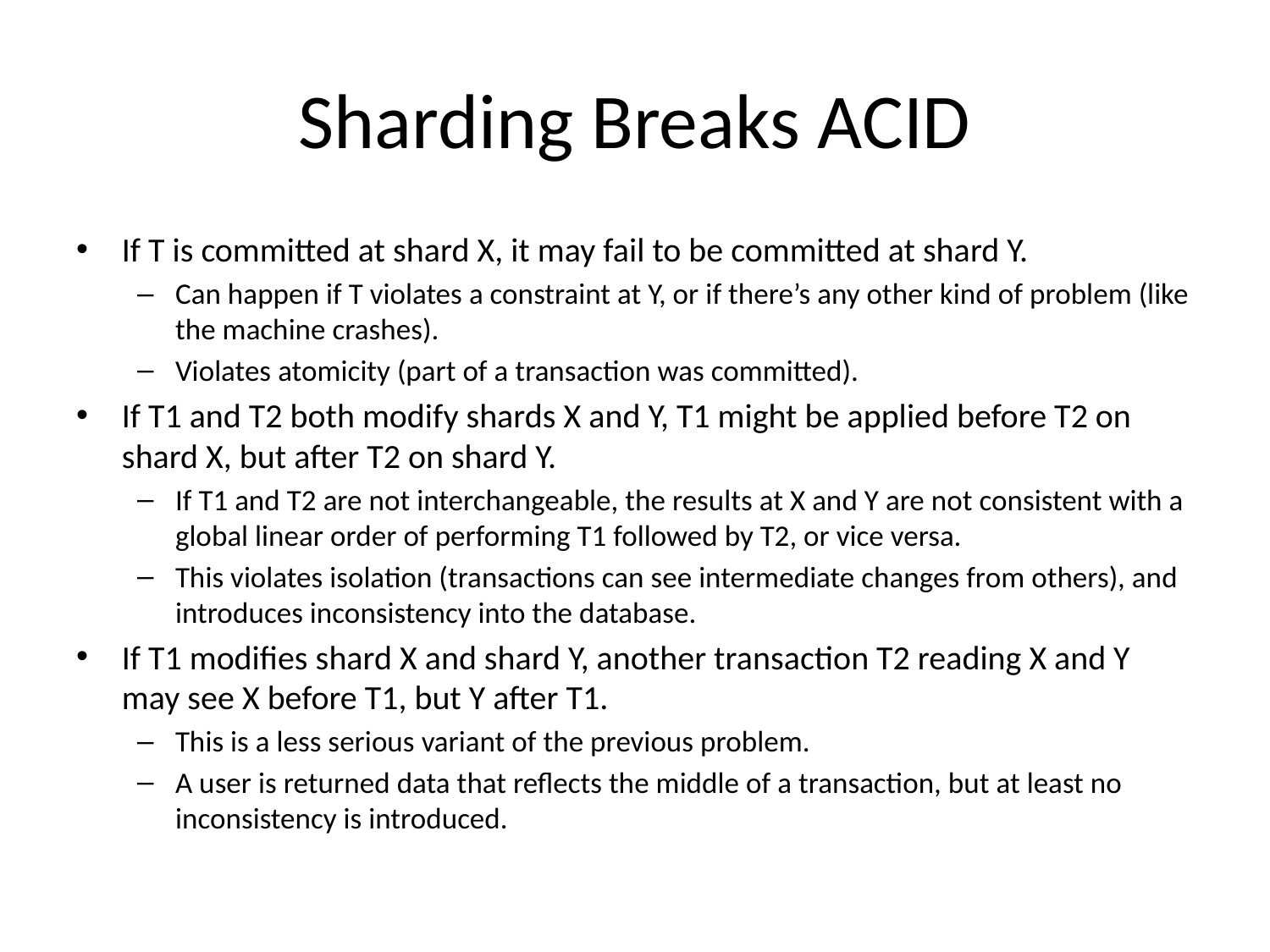

# Sharding Breaks ACID
If T is committed at shard X, it may fail to be committed at shard Y.
Can happen if T violates a constraint at Y, or if there’s any other kind of problem (like the machine crashes).
Violates atomicity (part of a transaction was committed).
If T1 and T2 both modify shards X and Y, T1 might be applied before T2 on shard X, but after T2 on shard Y.
If T1 and T2 are not interchangeable, the results at X and Y are not consistent with a global linear order of performing T1 followed by T2, or vice versa.
This violates isolation (transactions can see intermediate changes from others), and introduces inconsistency into the database.
If T1 modifies shard X and shard Y, another transaction T2 reading X and Y may see X before T1, but Y after T1.
This is a less serious variant of the previous problem.
A user is returned data that reflects the middle of a transaction, but at least no inconsistency is introduced.